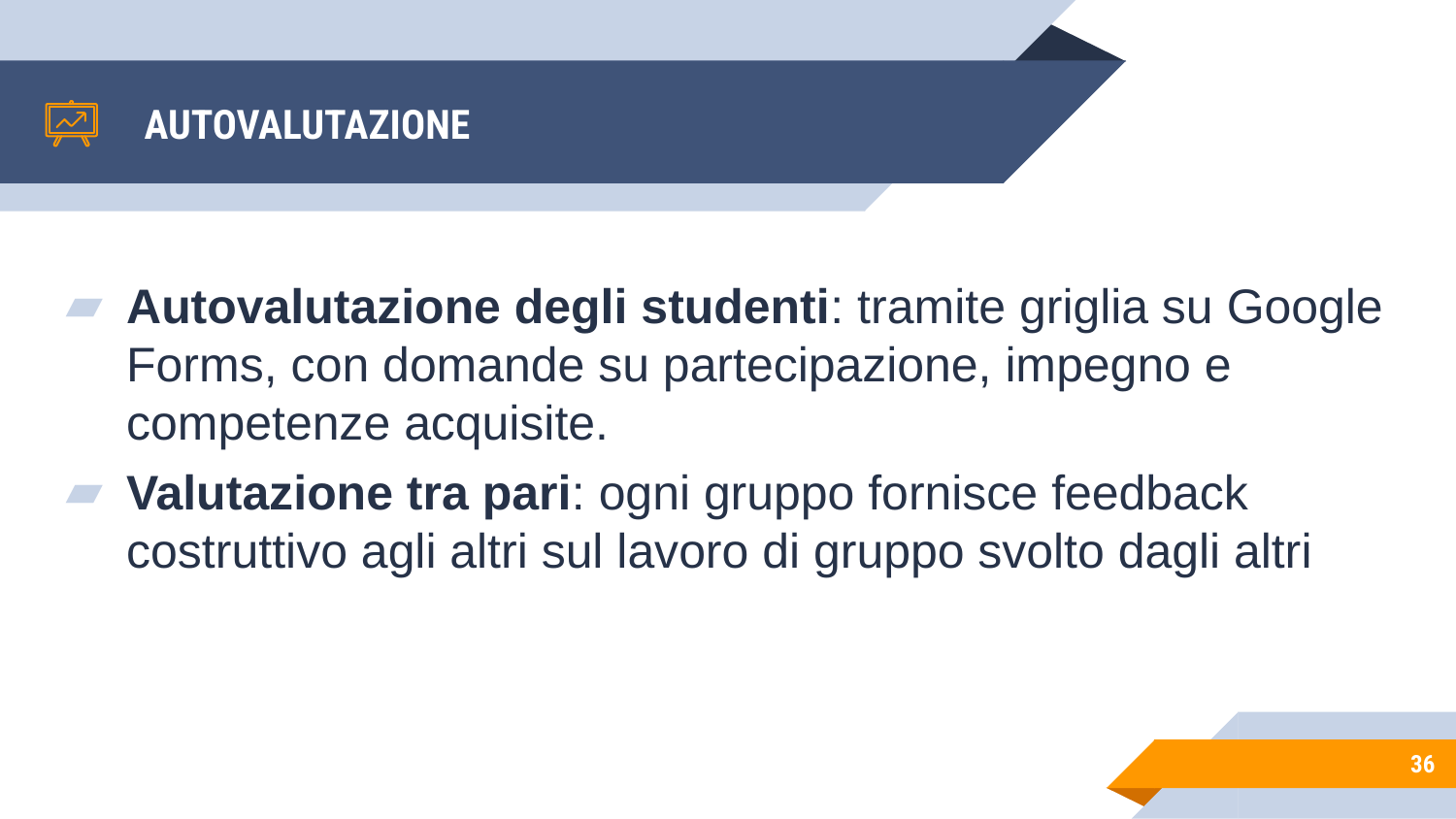

# AUTOVALUTAZIONE

Autovalutazione degli studenti: tramite griglia su Google Forms, con domande su partecipazione, impegno e competenze acquisite.
Valutazione tra pari: ogni gruppo fornisce feedback costruttivo agli altri sul lavoro di gruppo svolto dagli altri

36